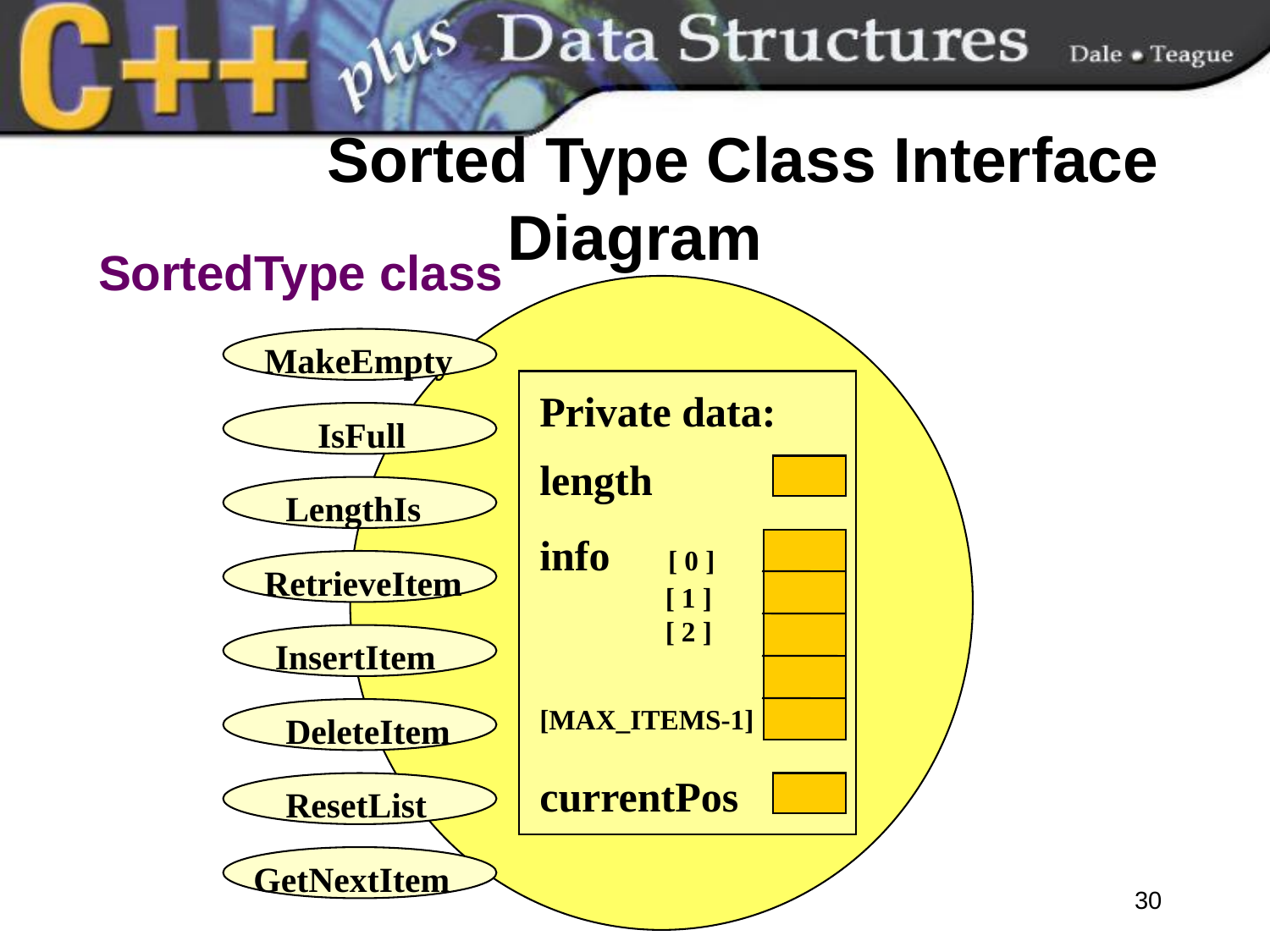

#
           Sorted Type Class Interface Diagram
   SortedType class

MakeEmpty

Private data:

length

info       [ 0 ]
                  [ 1 ]
                  [ 2 ]

[MAX_ITEMS-1]

currentPos

IsFull

LengthIs

RetrieveItem

InsertItem

DeleteItem

ResetList

GetNextItem
30